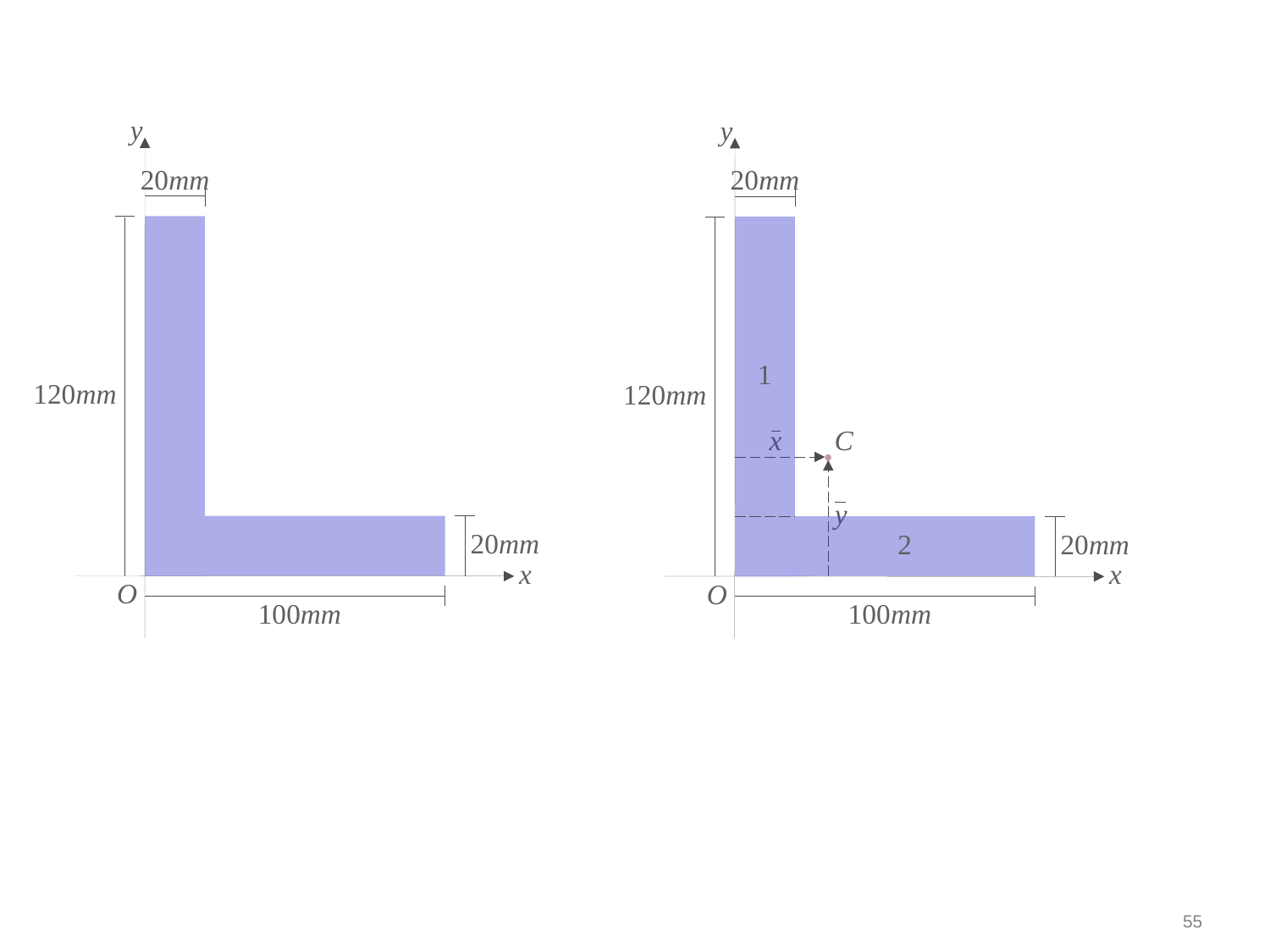

y
20mm

120mm

20mm
x
O
100mm
y
20mm

1
120mm
x
C

y

2
20mm
x
O
100mm